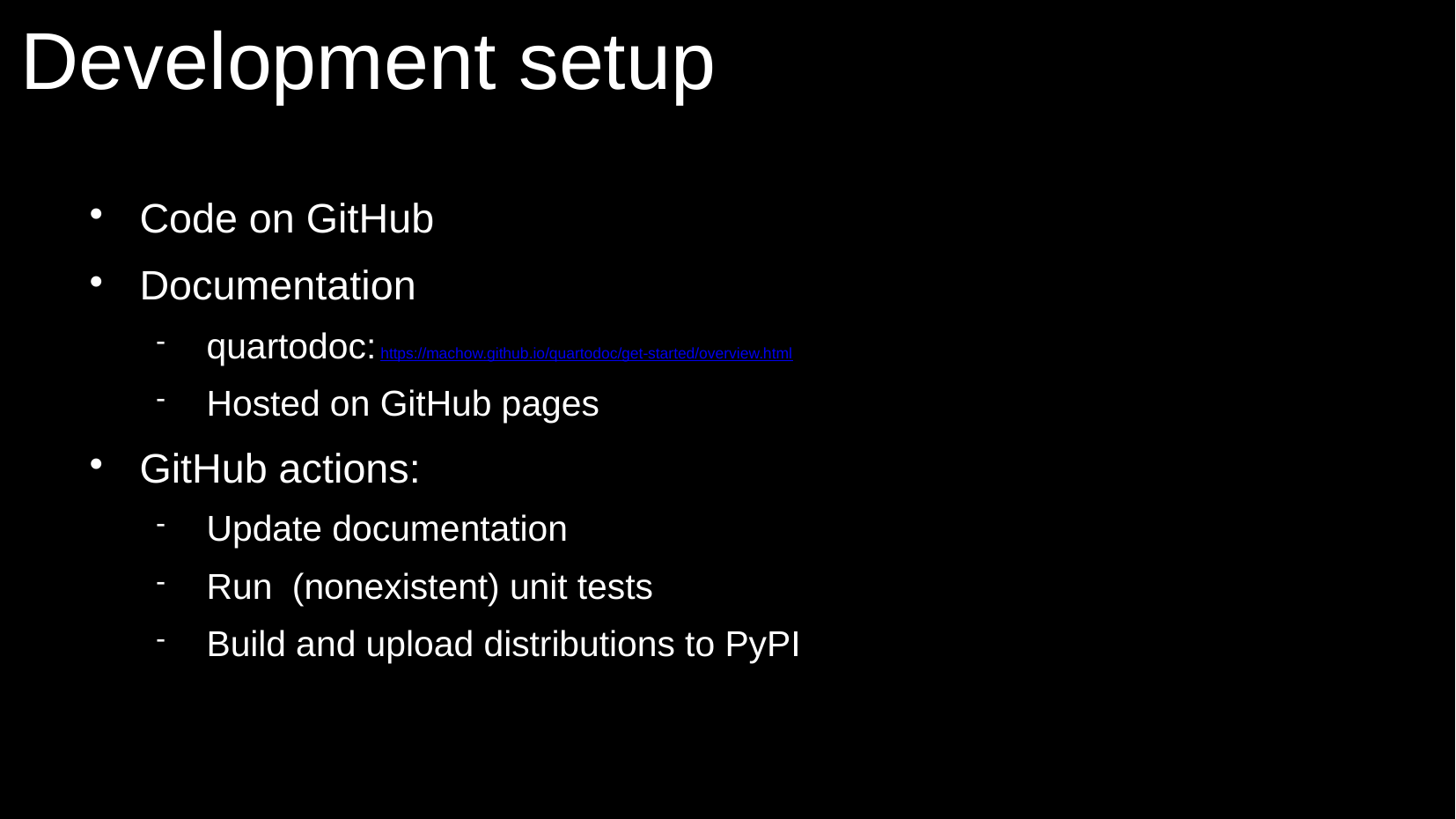

# Development setup
Code on GitHub
Documentation
quartodoc: https://machow.github.io/quartodoc/get-started/overview.html
Hosted on GitHub pages
GitHub actions:
Update documentation
Run  (nonexistent) unit tests
Build and upload distributions to PyPI
37